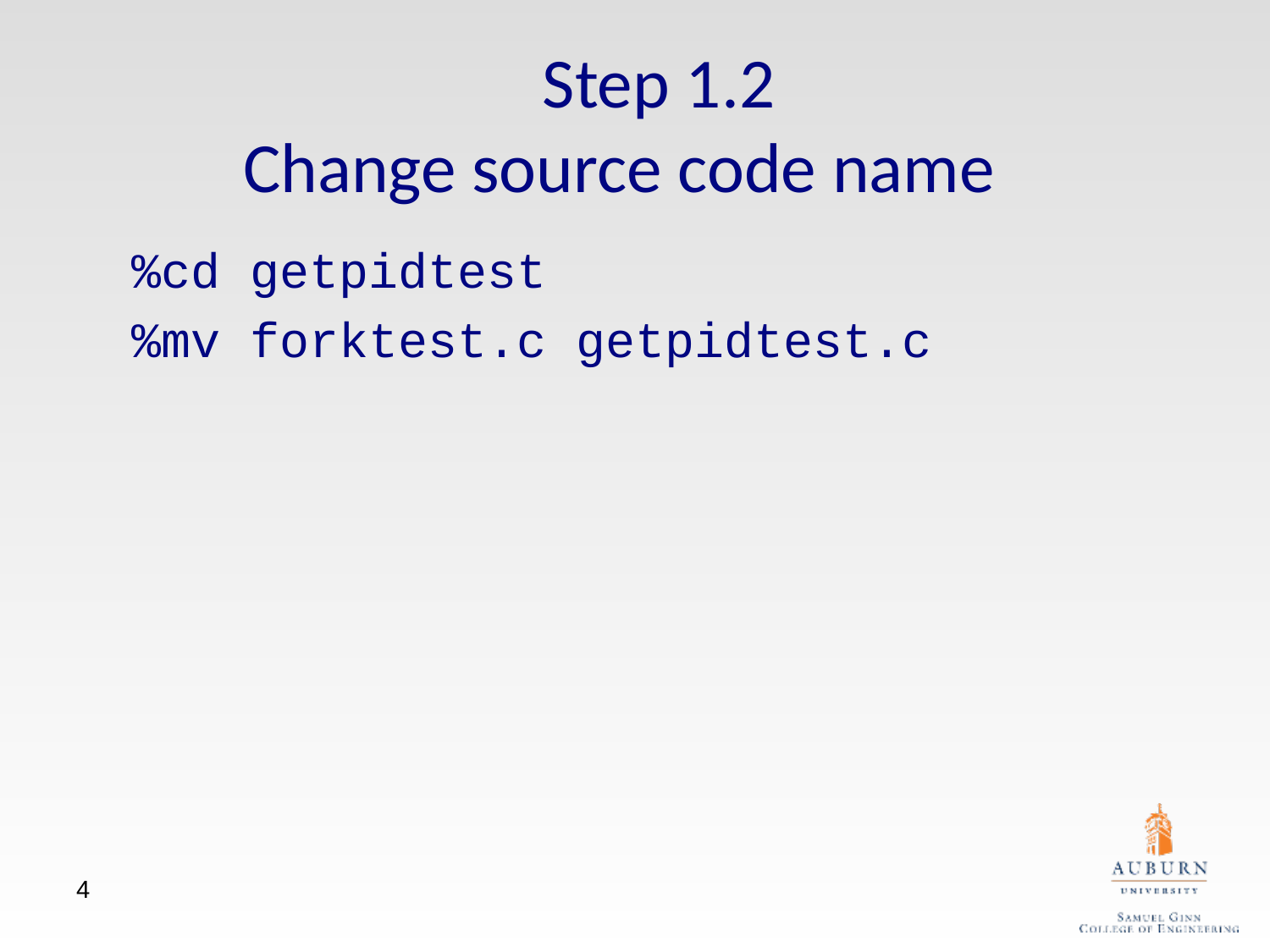

Step 1.2
Change source code name
%cd getpidtest
%mv forktest.c getpidtest.c

4